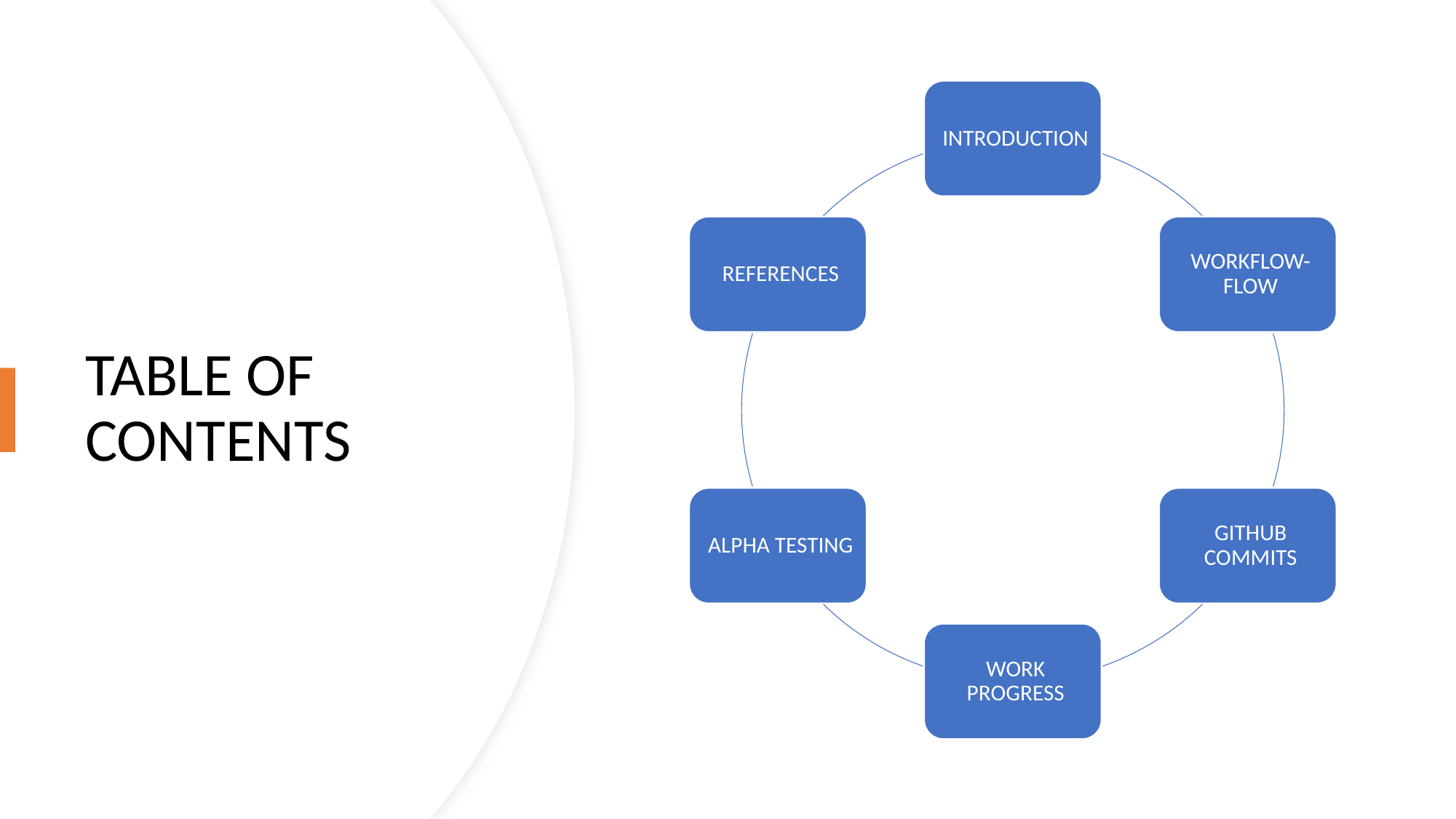

INTRODUCTION
WORKFLOW-FLOW
GITHUB COMMITS
WORK PROGRESS
ALPHA TESTING
REFERENCES
# TABLE OF CONTENTS